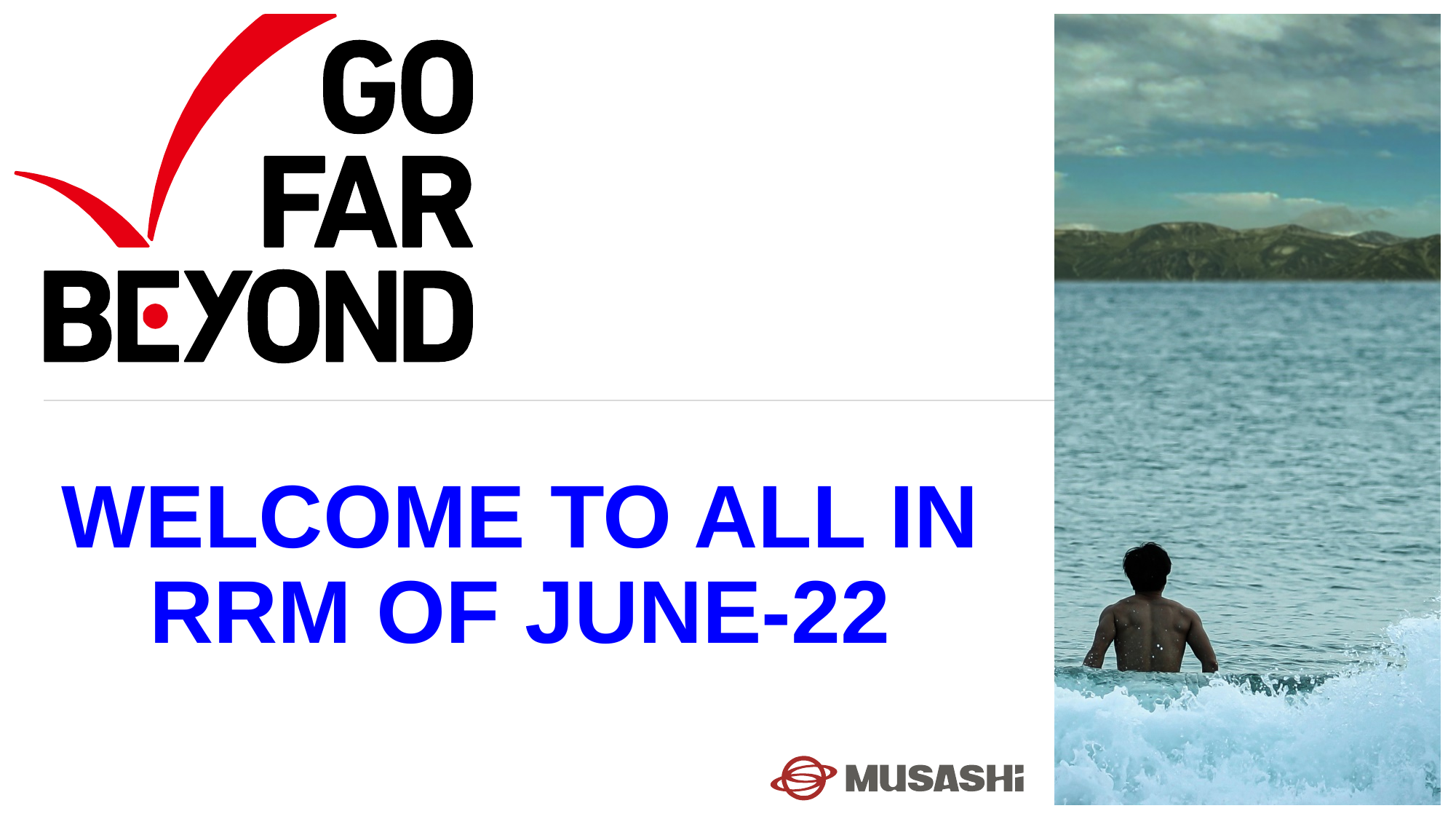

# WELCOME TO ALL IN RRM OF JUNE-22